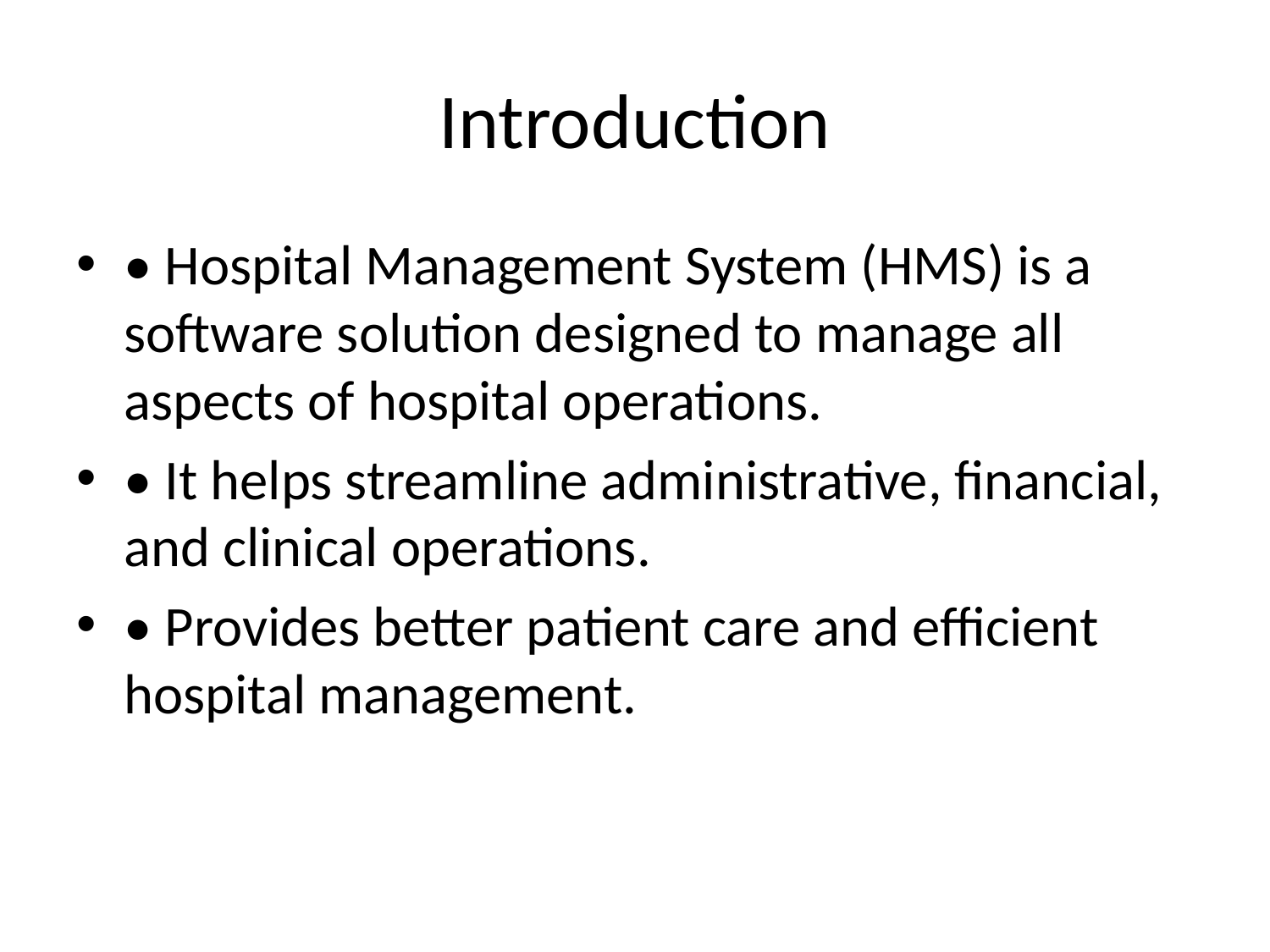

# Introduction
• Hospital Management System (HMS) is a software solution designed to manage all aspects of hospital operations.
• It helps streamline administrative, financial, and clinical operations.
• Provides better patient care and efficient hospital management.